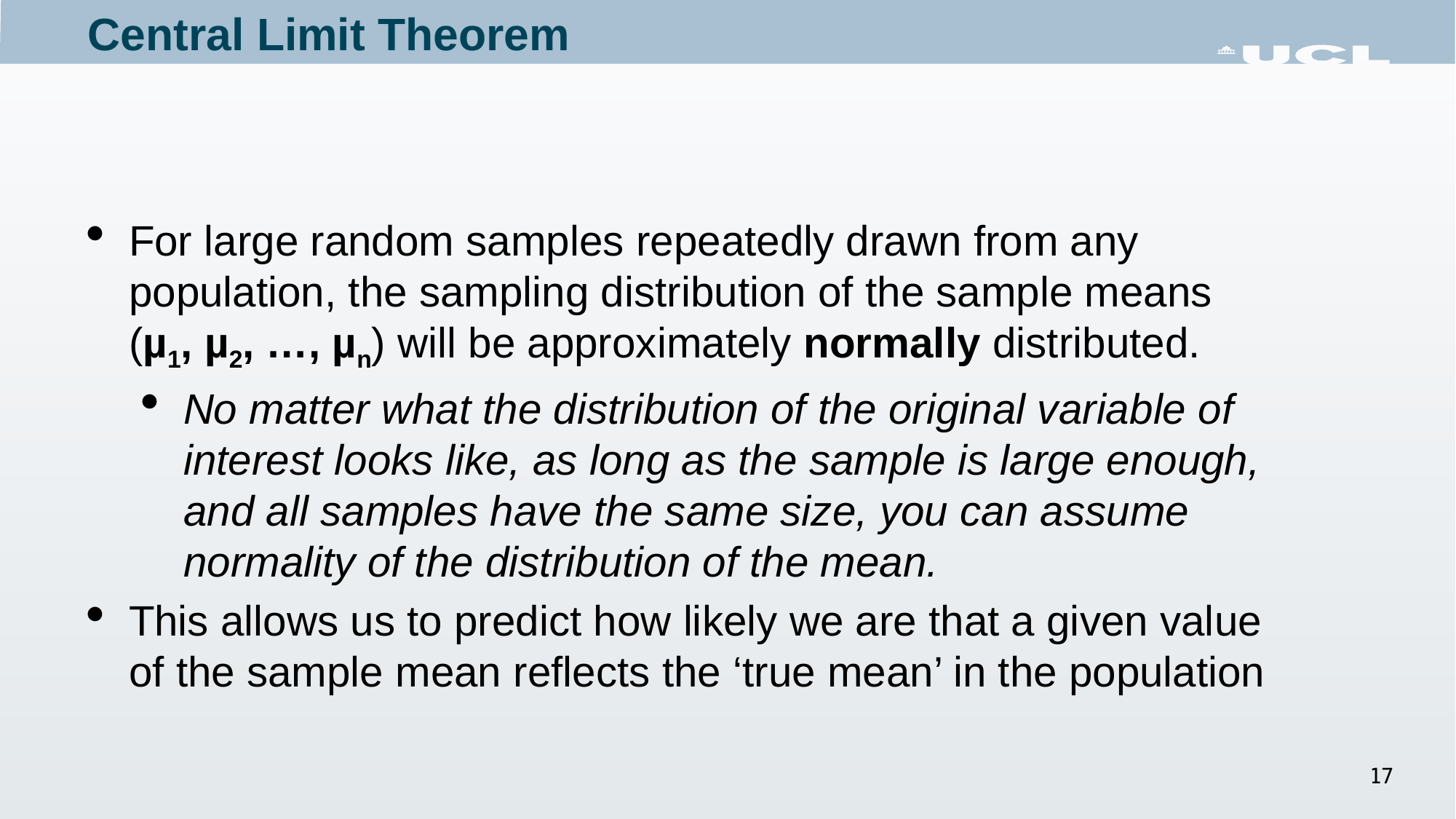

Central Limit Theorem
For large random samples repeatedly drawn from any population, the sampling distribution of the sample means (µ1, µ2, …, µn) will be approximately normally distributed.
No matter what the distribution of the original variable of interest looks like, as long as the sample is large enough, and all samples have the same size, you can assume normality of the distribution of the mean.
This allows us to predict how likely we are that a given value of the sample mean reflects the ‘true mean’ in the population

17